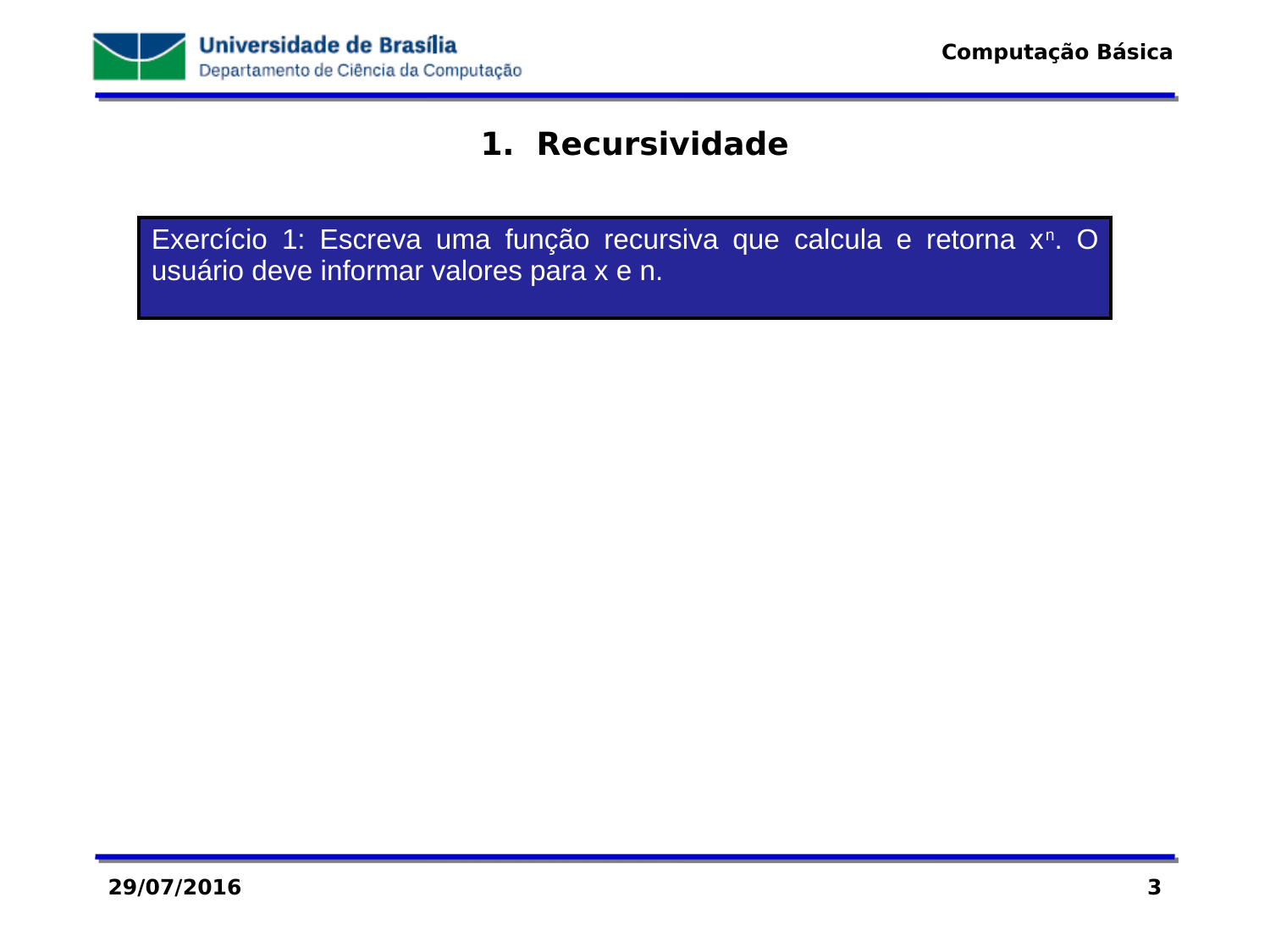

1.  Recursividade
| Exercício 1: Escreva uma função recursiva que calcula e retorna xn. O usuário deve informar valores para x e n. |
| --- |
29/07/2016
3